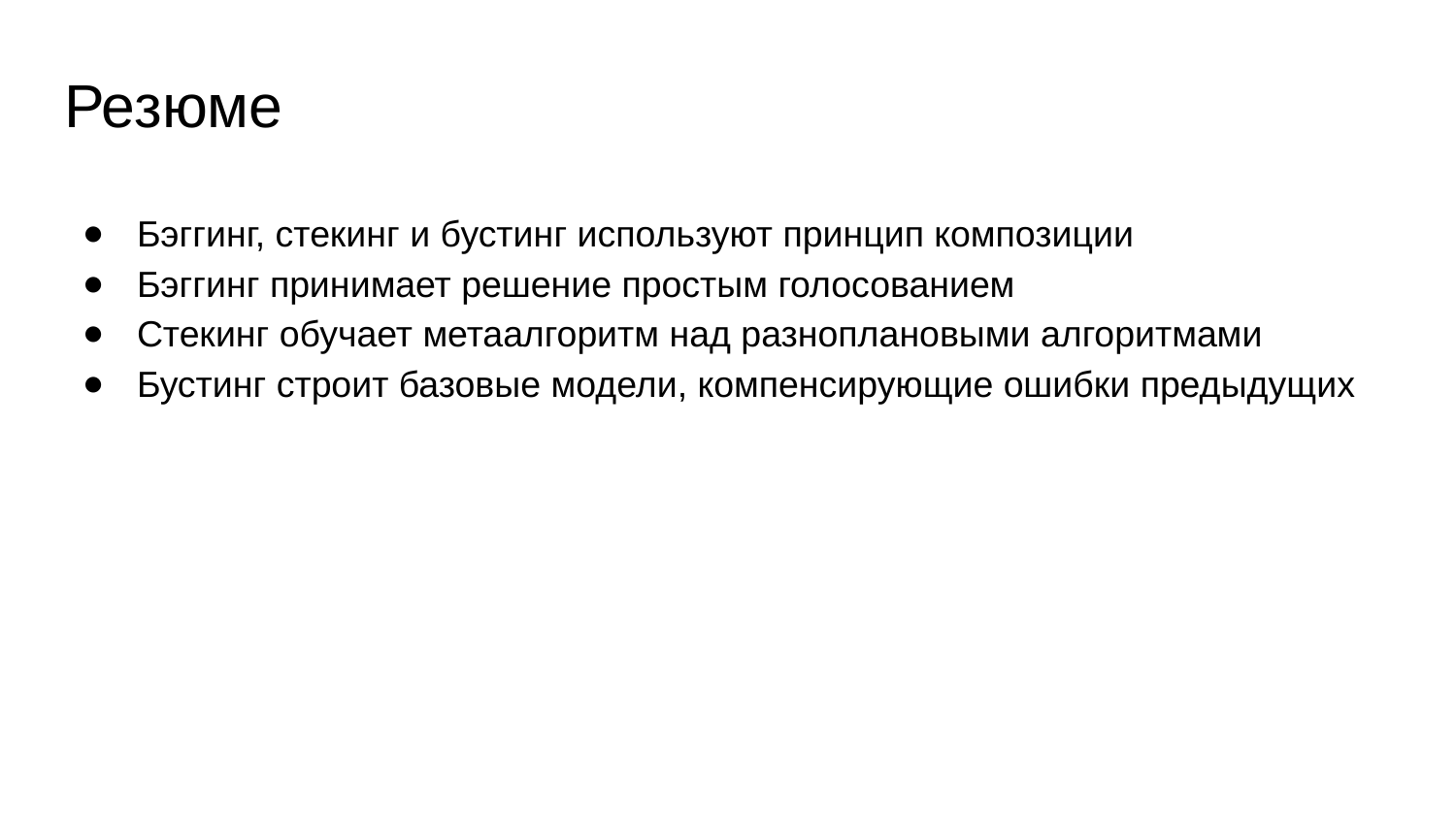

# Резюме
Бэггинг, стекинг и бустинг используют принцип композиции
Бэггинг принимает решение простым голосованием
Стекинг обучает метаалгоритм над разноплановыми алгоритмами
Бустинг строит базовые модели, компенсирующие ошибки предыдущих